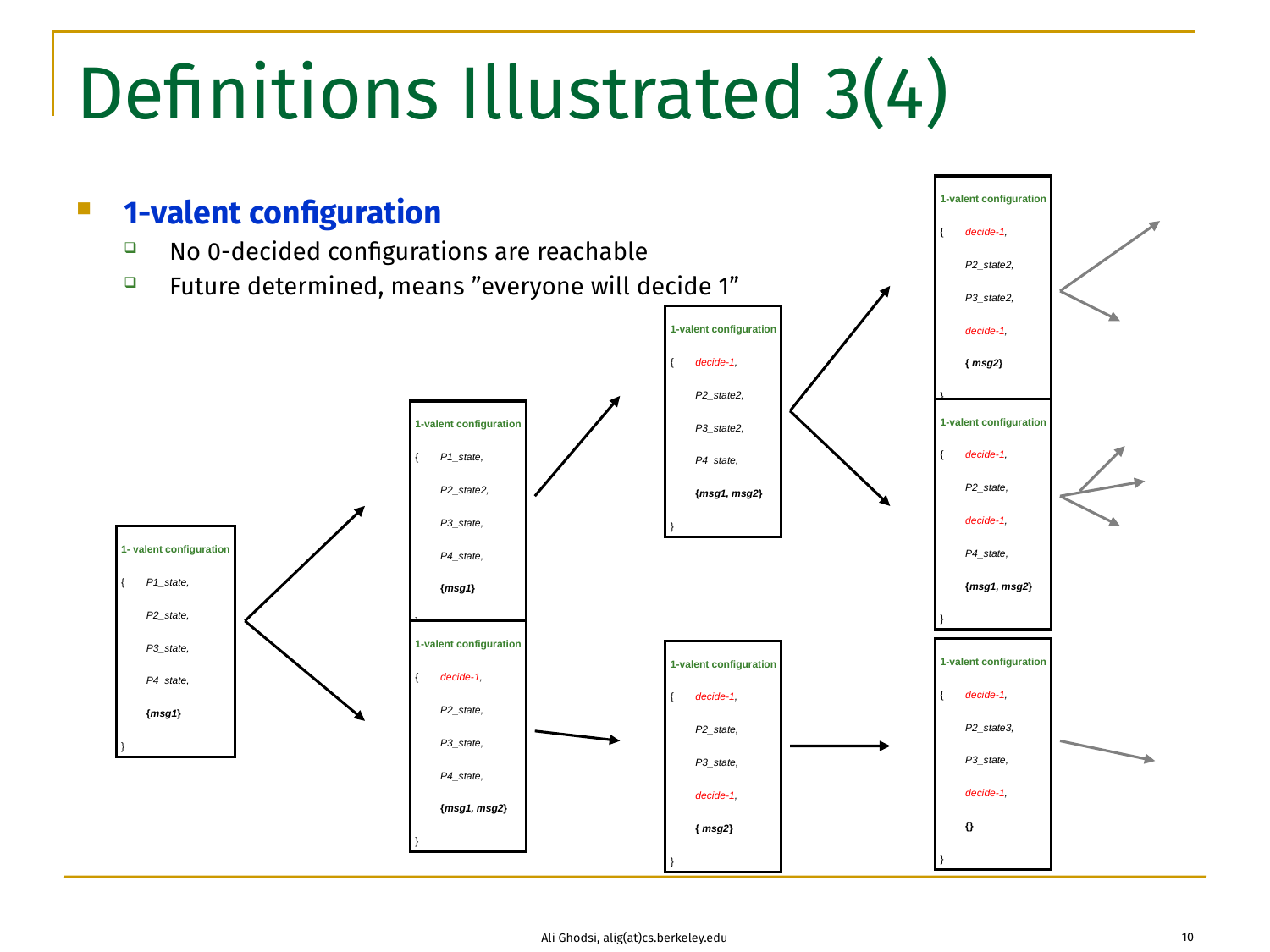

# Definitions Illustrated 3(4)
1-valent configuration
{	decide-1,
	P2_state2,
	P3_state2,
	decide-1,
	{ msg2}
}
1-valent configuration
No 0-decided configurations are reachable
Future determined, means ”everyone will decide 1”

1-valent configuration
{	decide-1,
	P2_state2,
	P3_state2,
	P4_state,
	{msg1, msg2}
}

1-valent configuration
{	decide-1,
	P2_state,
	decide-1,
	P4_state,
	{msg1, msg2}
}
1-valent configuration
{	P1_state,
	P2_state2,
	P3_state,
	P4_state,
	{msg1}
}

1- valent configuration
{	P1_state,
	P2_state,
	P3_state,
	P4_state,
	{msg1}
}

1-valent configuration
{	decide-1,
	P2_state,
	P3_state,
	P4_state,
	{msg1, msg2}
}
1-valent configuration
{	decide-1,
	P2_state3,
	P3_state,
	decide-1,
	{}
}
1-valent configuration
{	decide-1,
	P2_state,
	P3_state,
	decide-1,
	{ msg2}
}

10
Ali Ghodsi, alig(at)cs.berkeley.edu